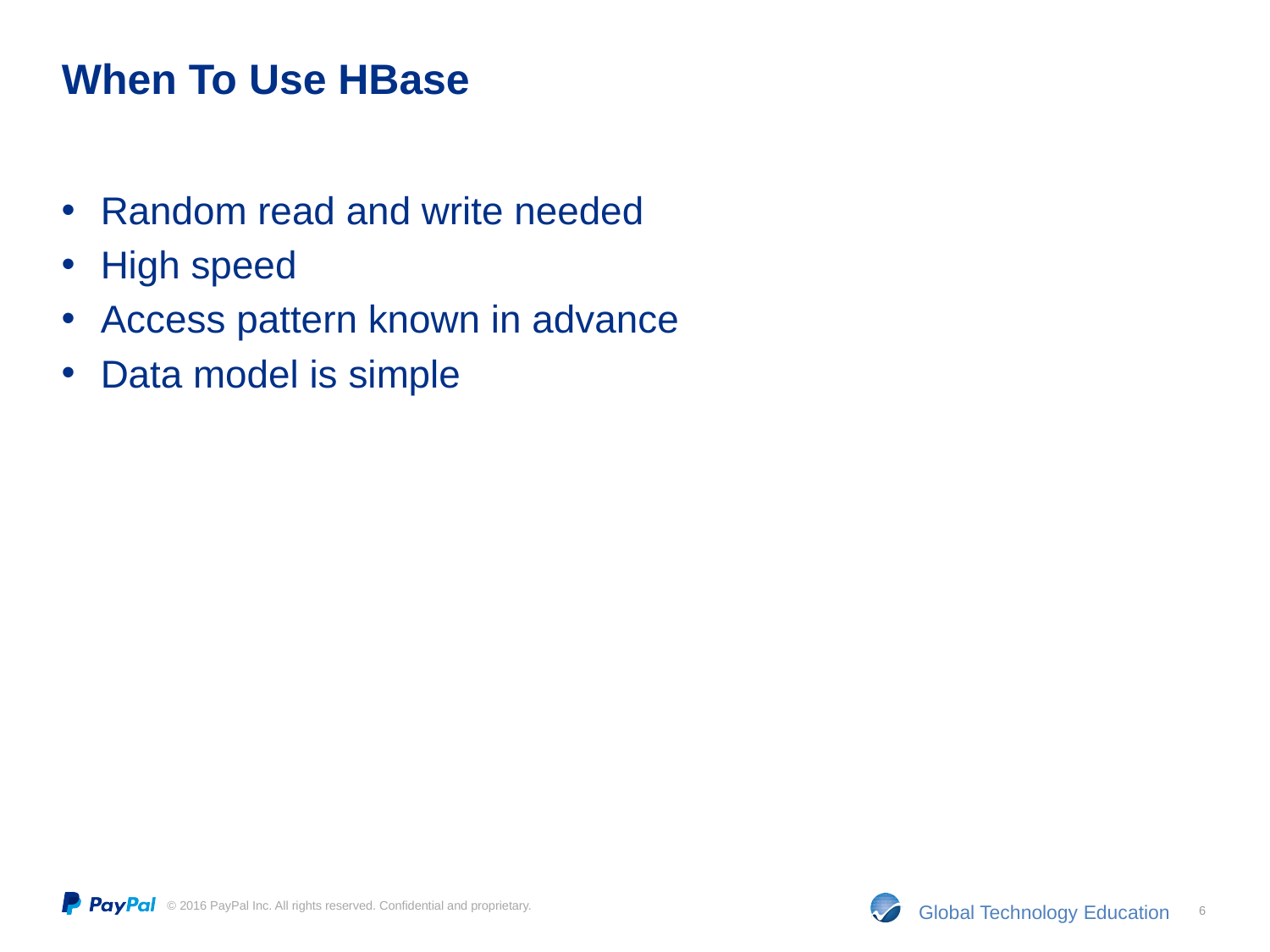

# When To Use HBase
Random read and write needed
High speed
Access pattern known in advance
Data model is simple

6